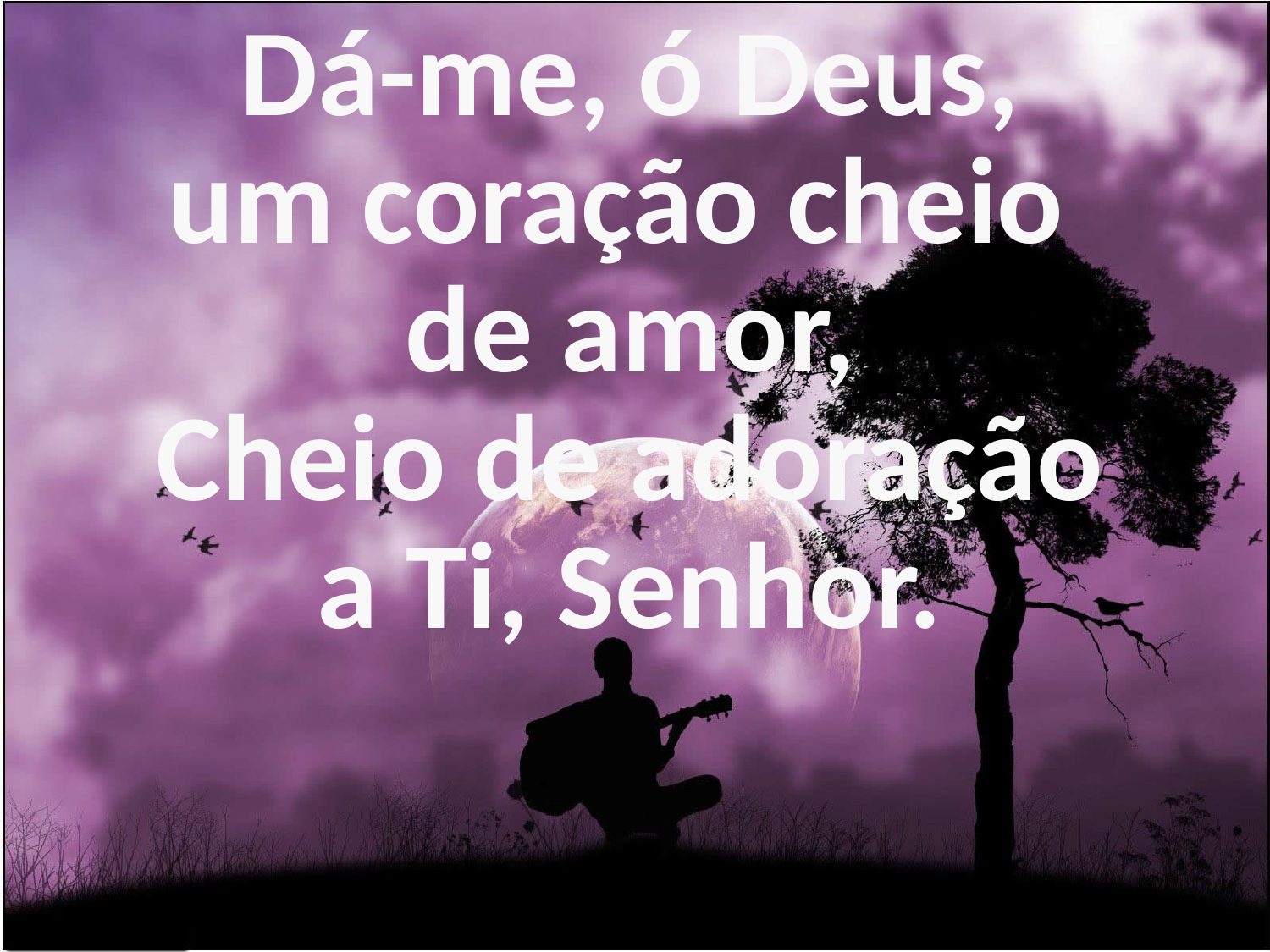

Dá-me, ó Deus,
um coração cheio
de amor,
Cheio de adoração
a Ti, Senhor.